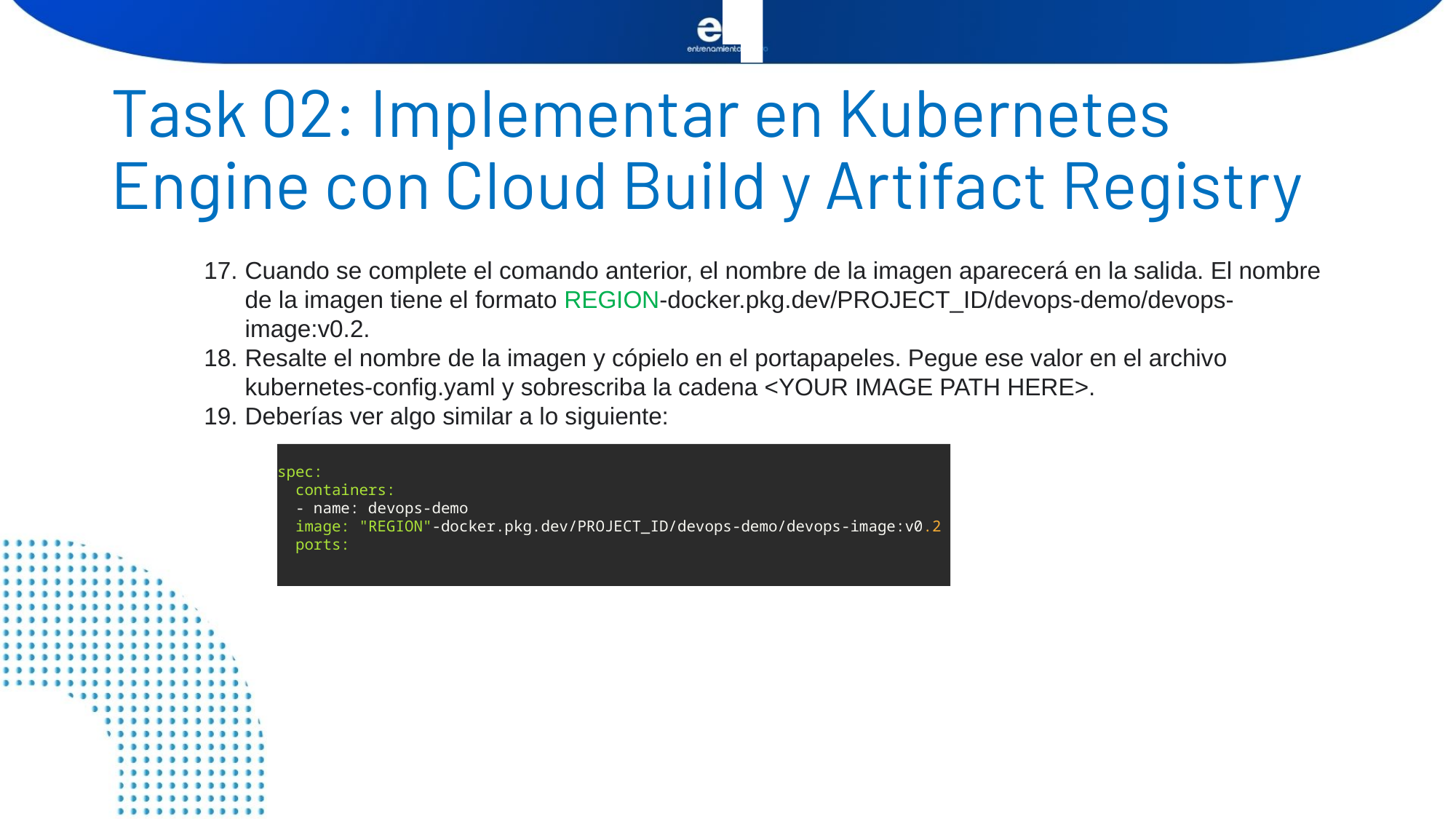

# Task 02: Implementar en Kubernetes Engine con Cloud Build y Artifact Registry
Cuando se complete el comando anterior, el nombre de la imagen aparecerá en la salida. El nombre de la imagen tiene el formato REGION-docker.pkg.dev/PROJECT_ID/devops-demo/devops-image:v0.2.
Resalte el nombre de la imagen y cópielo en el portapapeles. Pegue ese valor en el archivo kubernetes-config.yaml y sobrescriba la cadena <YOUR IMAGE PATH HERE>.
Deberías ver algo similar a lo siguiente:

spec:
  containers:
  - name: devops-demo
  image: "REGION"-docker.pkg.dev/PROJECT_ID/devops-demo/devops-image:v0.2
  ports: